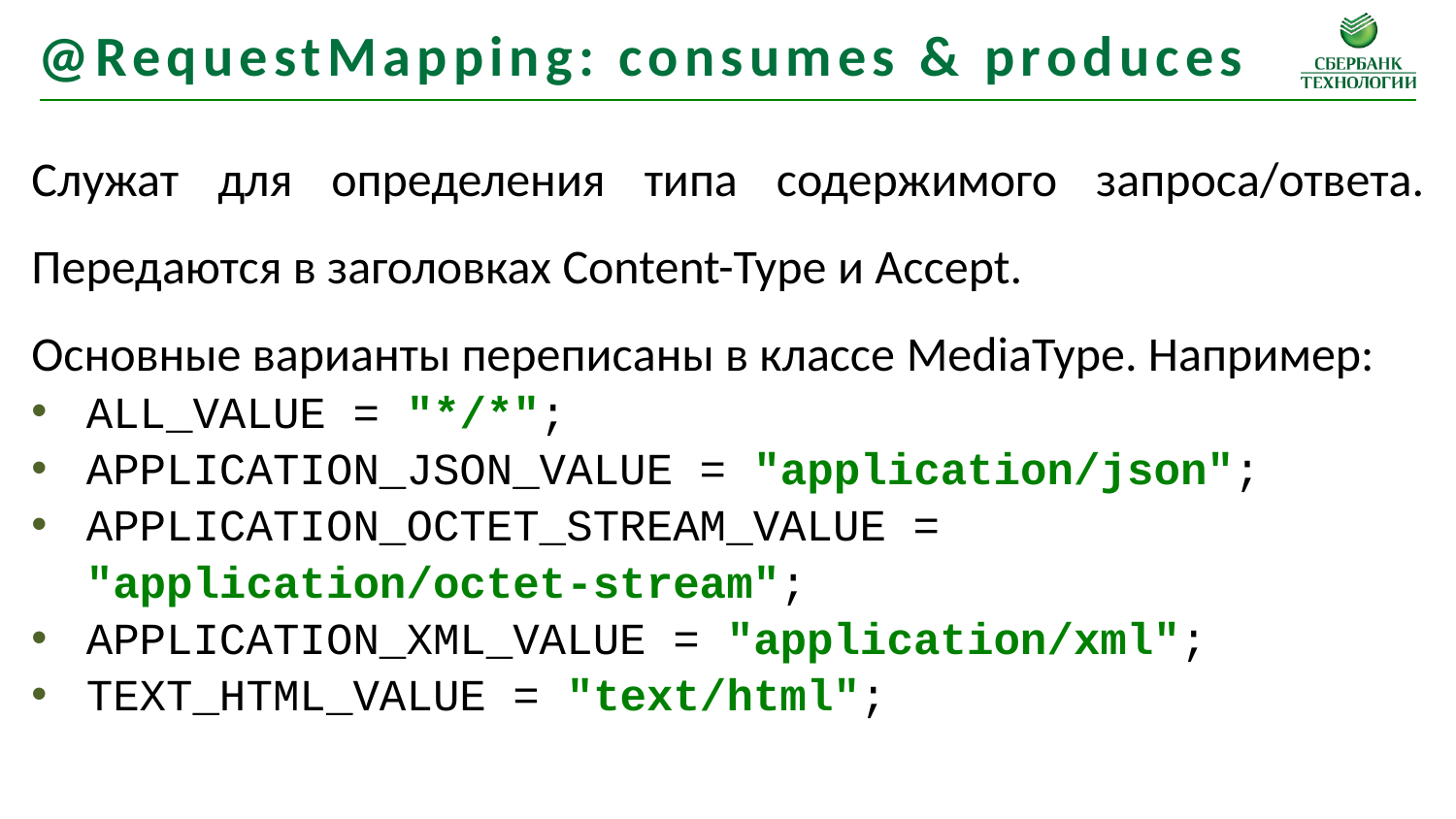

@RequestMapping: consumes & produces
Служат для определения типа содержимого запроса/ответа. Передаются в заголовках Content-Type и Accept.
Основные варианты переписаны в классе MediaType. Например:
ALL_VALUE = "*/*";
APPLICATION_JSON_VALUE = "application/json";
APPLICATION_OCTET_STREAM_VALUE = 			"application/octet-stream";
APPLICATION_XML_VALUE = "application/xml";
TEXT_HTML_VALUE = "text/html";